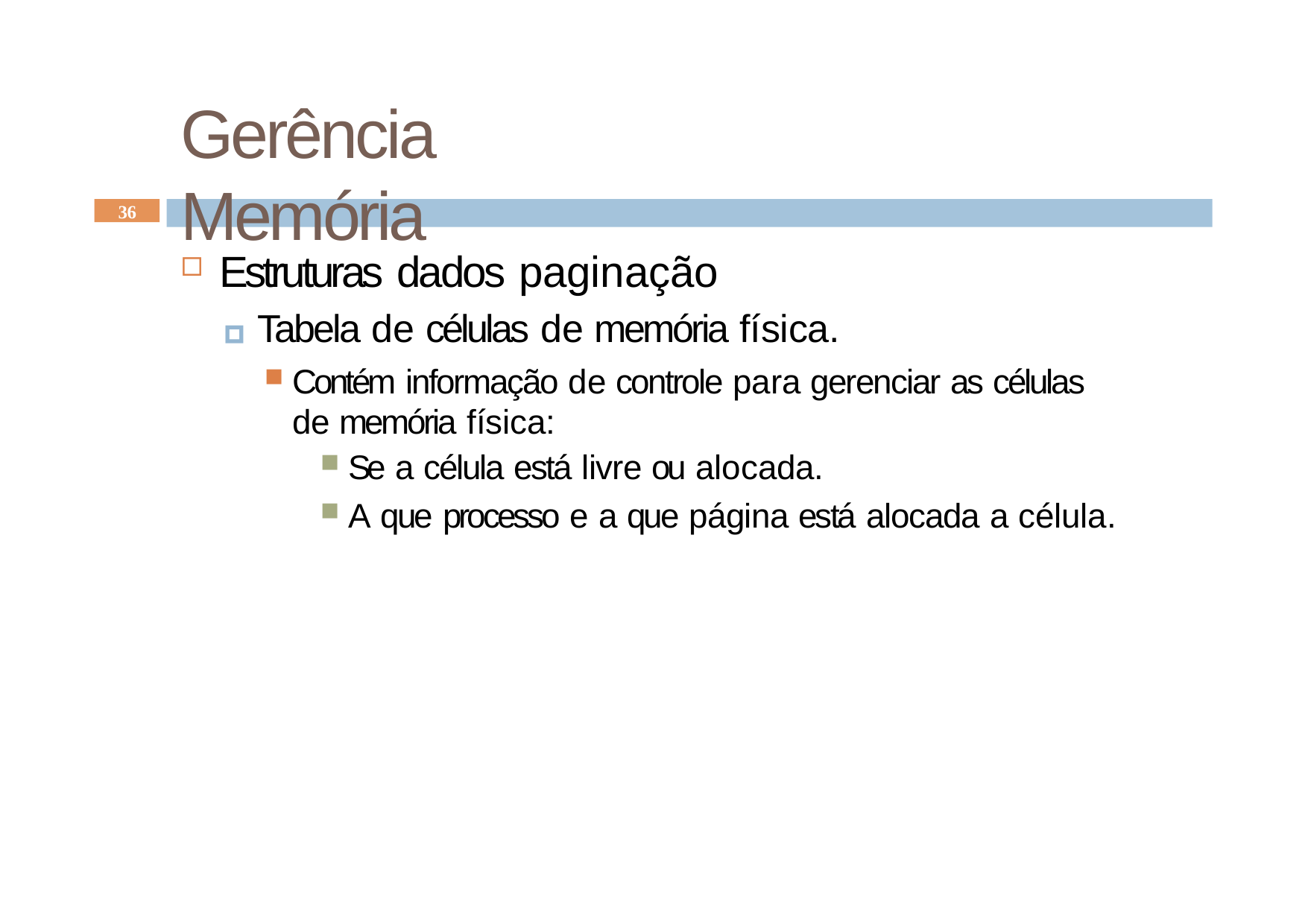

# Gerência Memória
36
Estruturas dados paginação
🞑 Tabela de células de memória física.
Contém informação de controle para gerenciar as células de memória física:
Se a célula está livre ou alocada.
A que processo e a que página está alocada a célula.